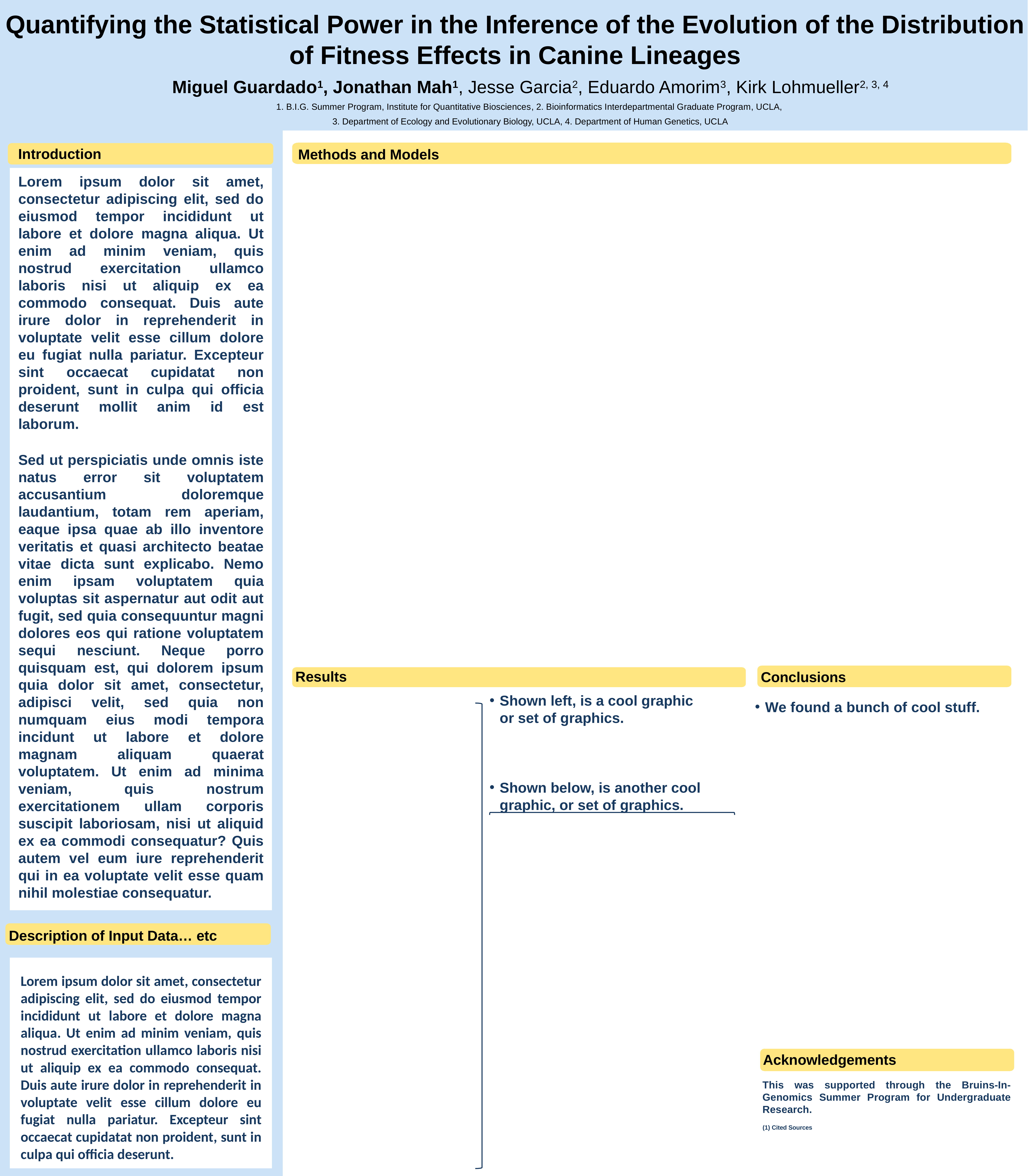

Quantifying the Statistical Power in the Inference of the Evolution of the Distribution of Fitness Effects in Canine Lineages
Miguel Guardado1, Jonathan Mah1, Jesse Garcia2, Eduardo Amorim3, Kirk Lohmueller2, 3, 4
1. B.I.G. Summer Program, Institute for Quantitative Biosciences, 2. Bioinformatics Interdepartmental Graduate Program, UCLA,
3. Department of Ecology and Evolutionary Biology, UCLA, 4. Department of Human Genetics, UCLA

Introduction
Methods and Models

Lorem ipsum dolor sit amet, consectetur adipiscing elit, sed do eiusmod tempor incididunt ut labore et dolore magna aliqua. Ut enim ad minim veniam, quis nostrud exercitation ullamco laboris nisi ut aliquip ex ea commodo consequat. Duis aute irure dolor in reprehenderit in voluptate velit esse cillum dolore eu fugiat nulla pariatur. Excepteur sint occaecat cupidatat non proident, sunt in culpa qui officia deserunt mollit anim id est laborum.

Sed ut perspiciatis unde omnis iste natus error sit voluptatem accusantium doloremque laudantium, totam rem aperiam, eaque ipsa quae ab illo inventore veritatis et quasi architecto beatae vitae dicta sunt explicabo. Nemo enim ipsam voluptatem quia voluptas sit aspernatur aut odit aut fugit, sed quia consequuntur magni dolores eos qui ratione voluptatem sequi nesciunt. Neque porro quisquam est, qui dolorem ipsum quia dolor sit amet, consectetur, adipisci velit, sed quia non numquam eius modi tempora incidunt ut labore et dolore magnam aliquam quaerat voluptatem. Ut enim ad minima veniam, quis nostrum exercitationem ullam corporis suscipit laboriosam, nisi ut aliquid ex ea commodi consequatur? Quis autem vel eum iure reprehenderit qui in ea voluptate velit esse quam nihil molestiae consequatur.

Results

Conclusions
Shown left, is a cool graphic or set of graphics.
Shown below, is another cool graphic, or set of graphics.

We found a bunch of cool stuff.

Description of Input Data… etc

Lorem ipsum dolor sit amet, consectetur adipiscing elit, sed do eiusmod tempor incididunt ut labore et dolore magna aliqua. Ut enim ad minim veniam, quis nostrud exercitation ullamco laboris nisi ut aliquip ex ea commodo consequat. Duis aute irure dolor in reprehenderit in voluptate velit esse cillum dolore eu fugiat nulla pariatur. Excepteur sint occaecat cupidatat non proident, sunt in culpa qui officia deserunt.

Acknowledgements
This was supported through the Bruins-In-Genomics Summer Program for Undergraduate Research.

Cited Sources